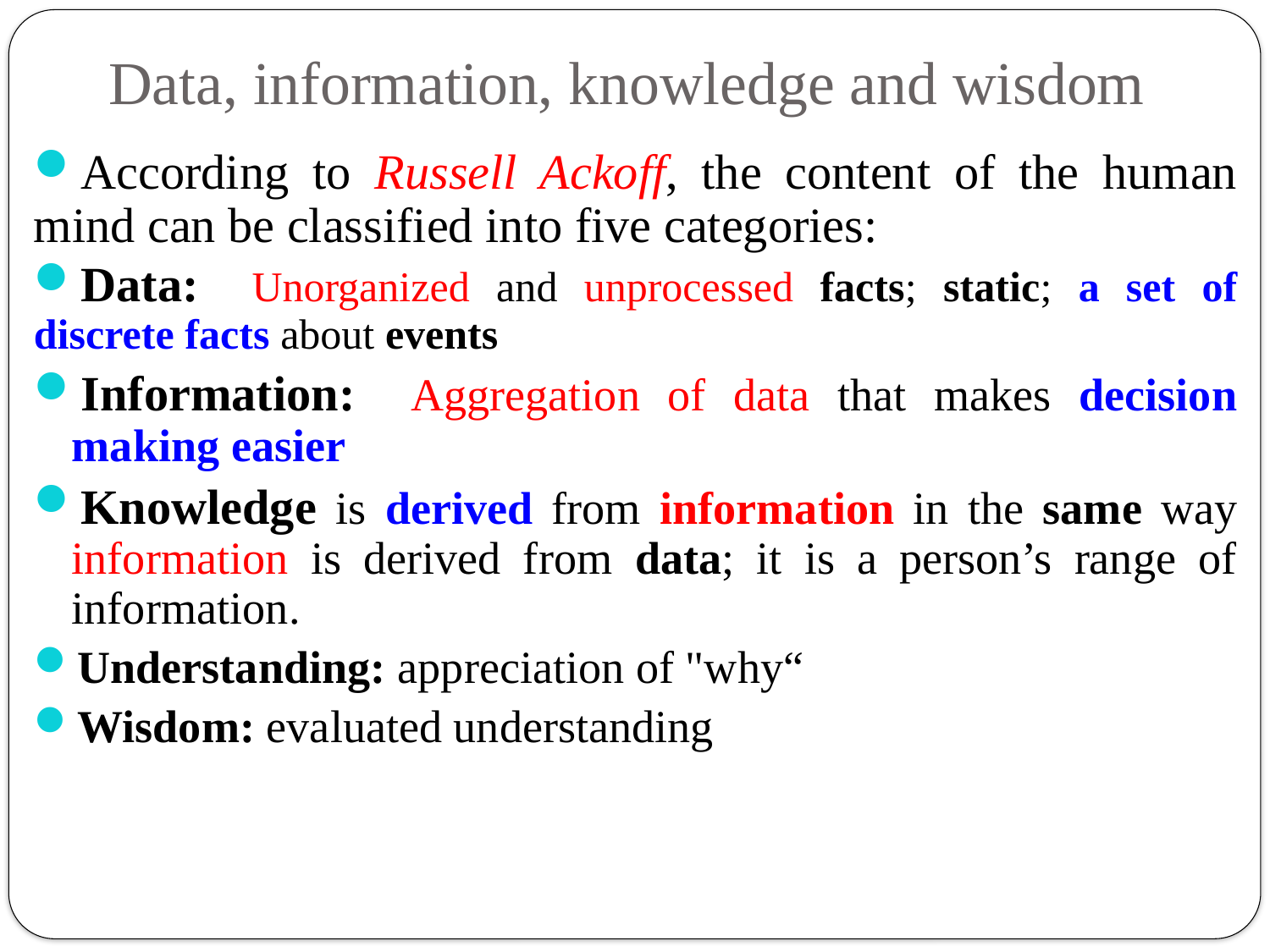

# Data, information, knowledge and wisdom
According to Russell Ackoff, the content of the human mind can be classified into five categories:
Data:  Unorganized and unprocessed facts; static; a set of discrete facts about events
Information:  Aggregation of data that makes decision making easier
Knowledge is derived from information in the same way information is derived from data; it is a person’s range of information.
Understanding: appreciation of "why“
Wisdom: evaluated understanding